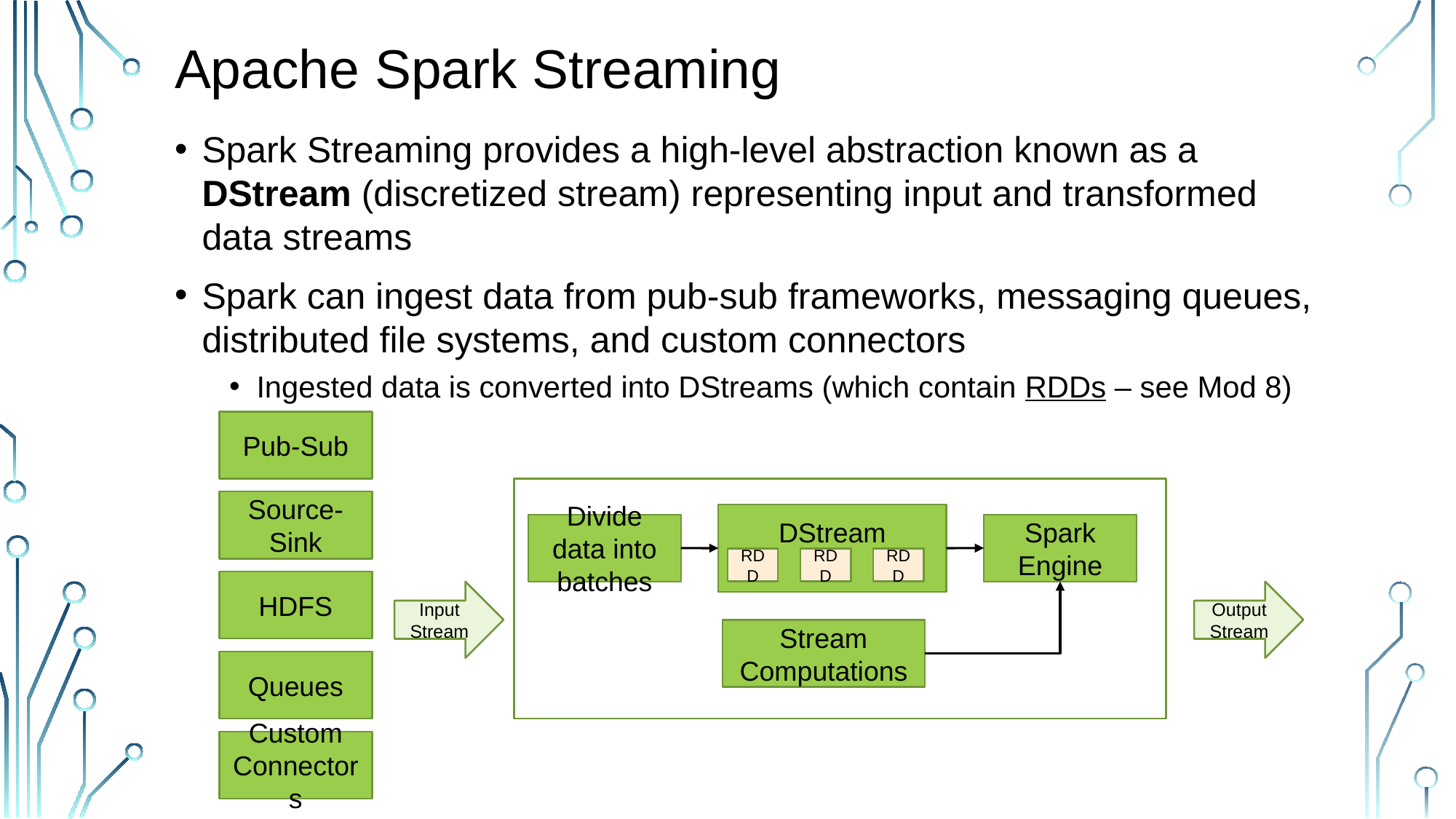

# Apache Spark Streaming
Spark Streaming provides a high-level abstraction known as a DStream (discretized stream) representing input and transformed data streams
Spark can ingest data from pub-sub frameworks, messaging queues, distributed file systems, and custom connectors
Ingested data is converted into DStreams (which contain RDDs – see Mod 8)

Pub-Sub

Source-Sink
DStream

Divide data into batches
Spark Engine
RDD
RDD
RDD
HDFS
Input
Stream
Output
Stream
Stream Computations
Queues
Custom Connectors